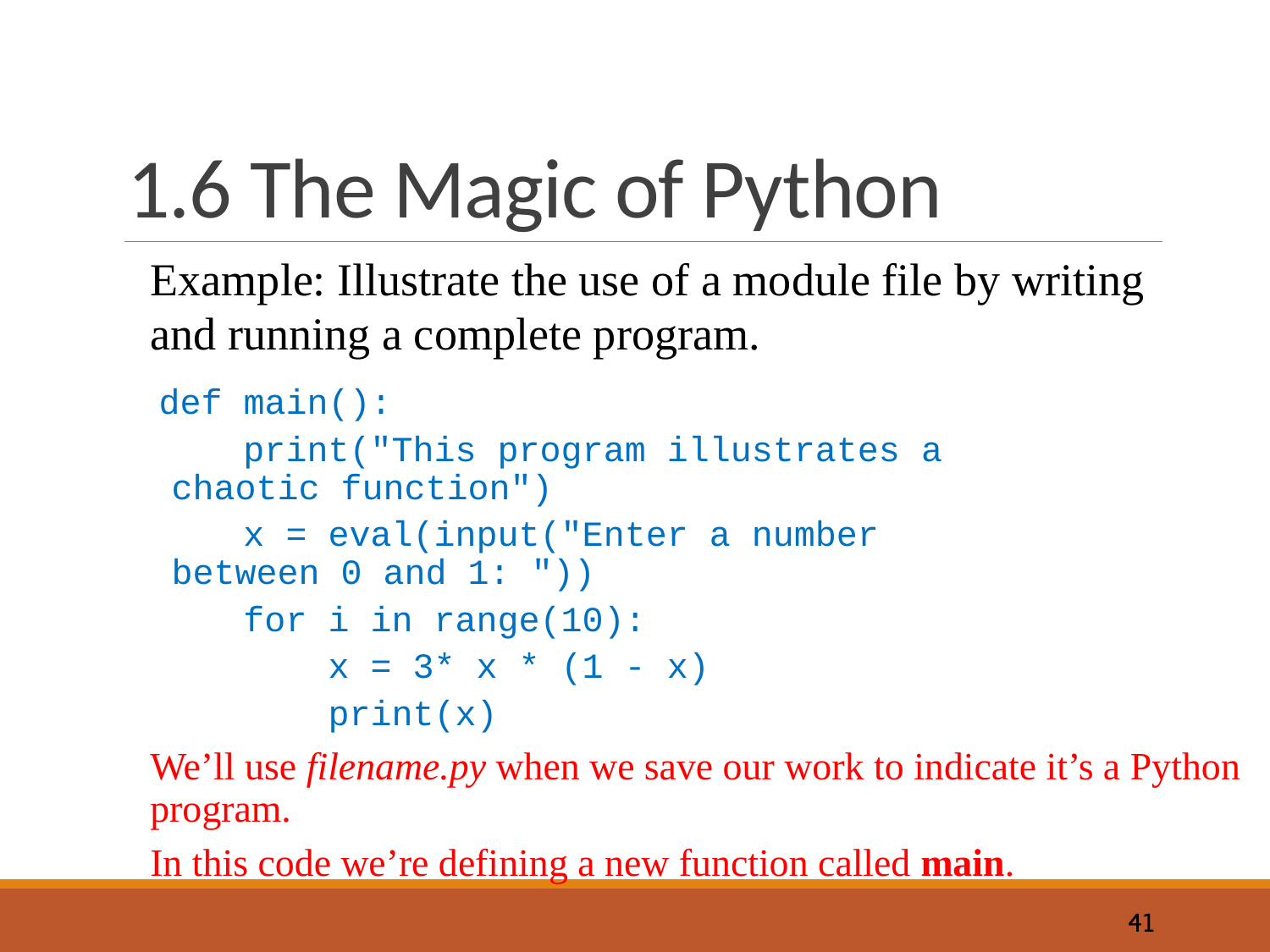

# 1.6 The Magic of Python
Example: Illustrate the use of a module file by writing and running a complete program.
def main():
    print("This program illustrates a chaotic function")
    x = eval(input("Enter a number between 0 and 1: "))
    for i in range(10):
        x = 3* x * (1 - x)
        print(x)
We’ll use filename.py when we save our work to indicate it’s a Python program.
In this code we’re defining a new function called main.
41